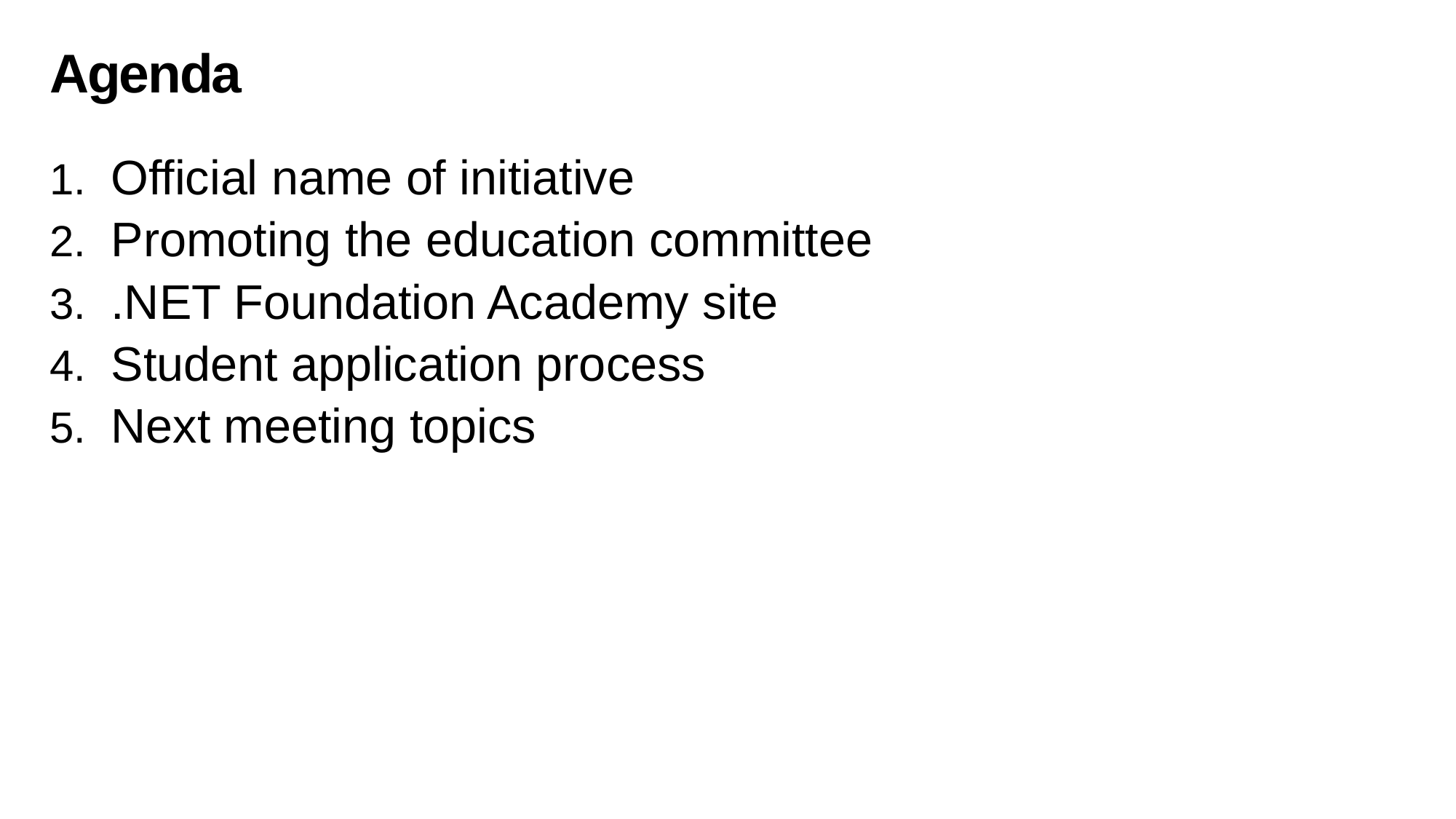

# Agenda
Official name of initiative
Promoting the education committee
.NET Foundation Academy site
Student application process
Next meeting topics